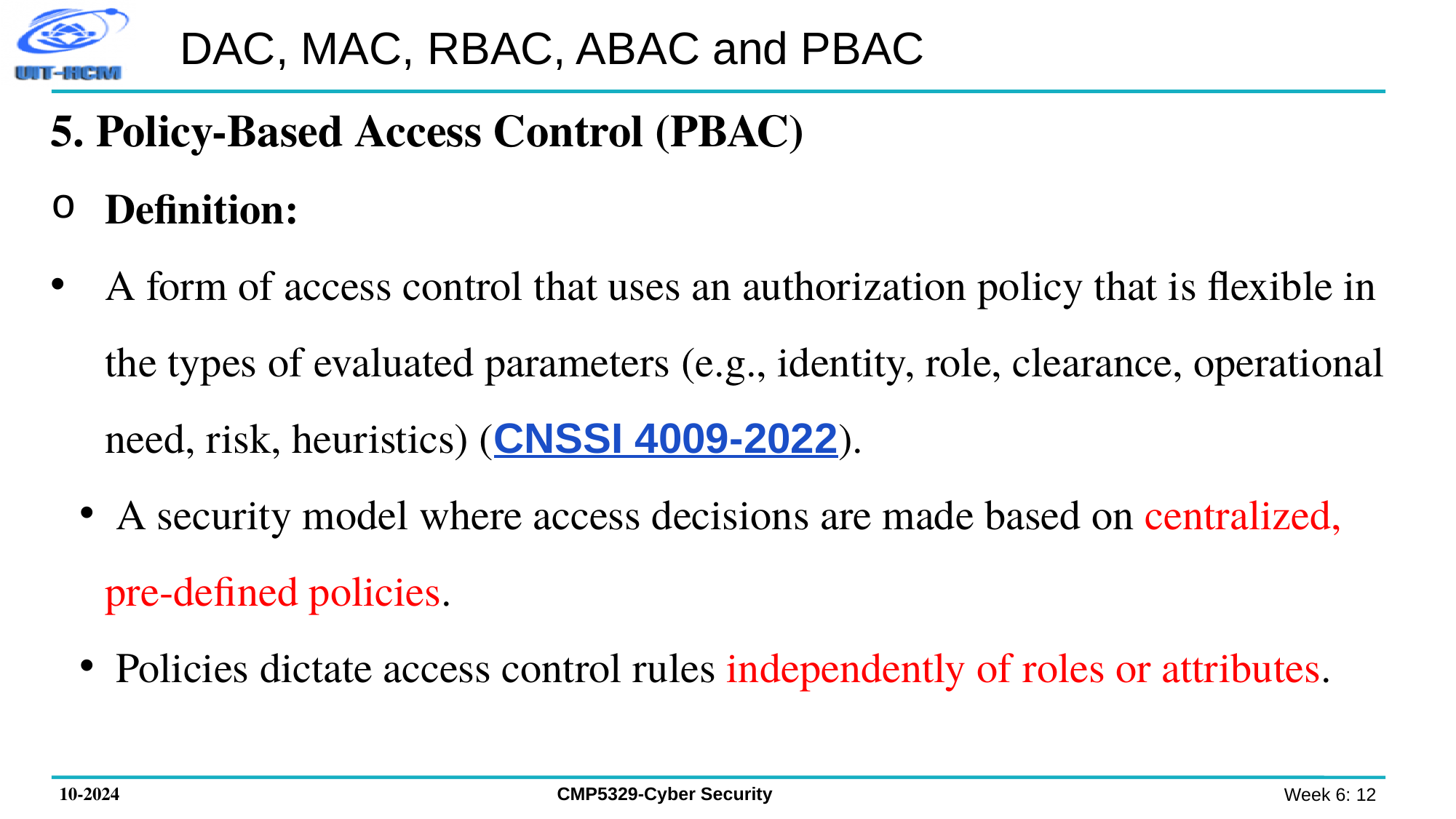

# DAC, MAC, RBAC, ABAC and PBAC
5. Policy-Based Access Control (PBAC)
Definition:
A form of access control that uses an authorization policy that is flexible in the types of evaluated parameters (e.g., identity, role, clearance, operational need, risk, heuristics) (CNSSI 4009-2022).
 A security model where access decisions are made based on centralized, pre-defined policies.
 Policies dictate access control rules independently of roles or attributes.